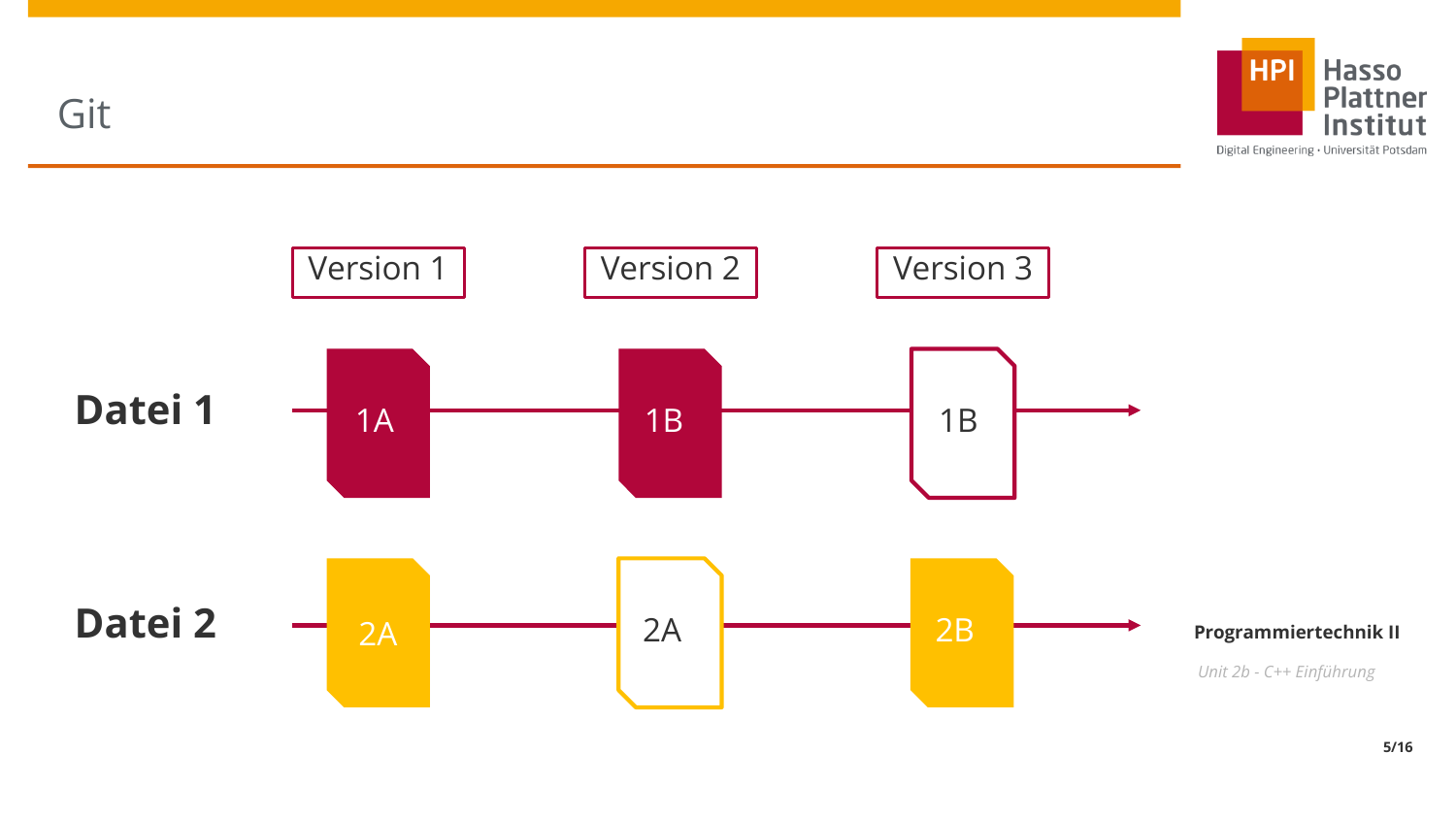

# Git
Version 1

Version 2

Version 3

Datei 1
1B
1B
1A

Datei 2
2A
2B
2A